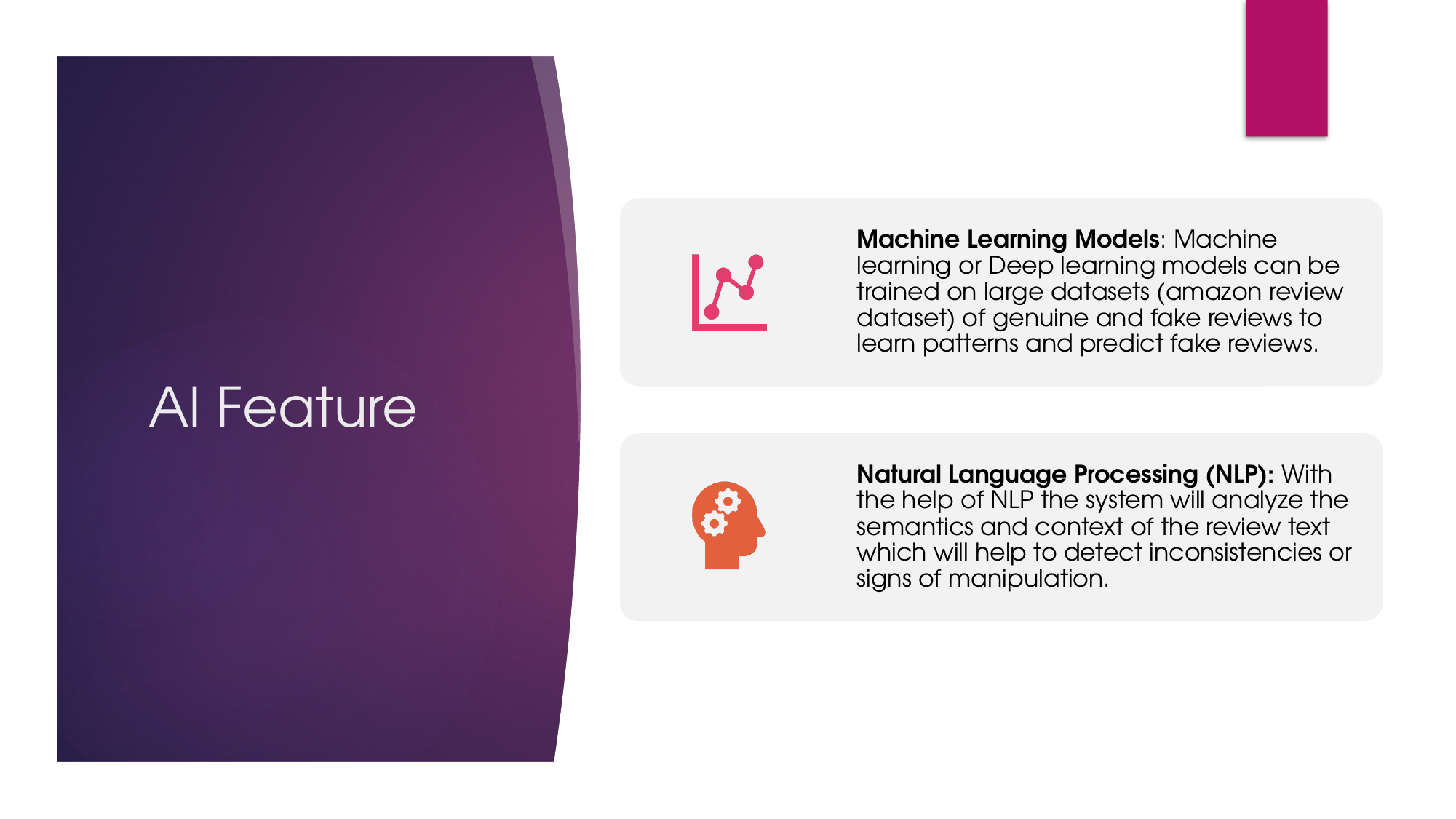

Machine Learning Models: Machine learning or Deep learning models can be trained on large datasets (amazon review dataset) of genuine and fake reviews to learn patterns and predict fake reviews.
Natural Language Processing (NLP): With the help of NLP the system will analyze the semantics and context of the review text which will help to detect inconsistencies or signs of manipulation.
# AI Feature